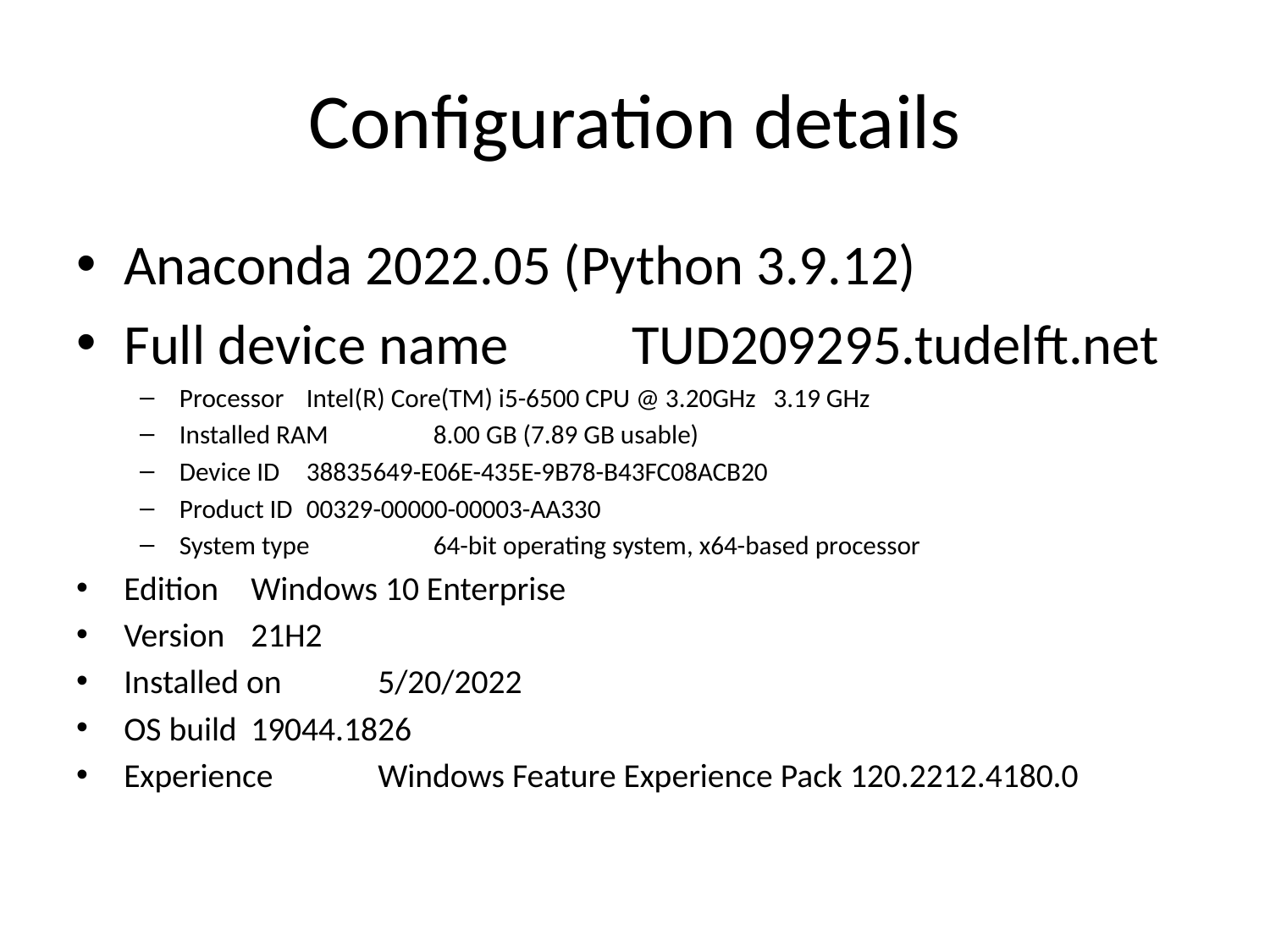

# Configuration details
Anaconda 2022.05 (Python 3.9.12)
Full device name	TUD209295.tudelft.net
Processor	Intel(R) Core(TM) i5-6500 CPU @ 3.20GHz   3.19 GHz
Installed RAM	8.00 GB (7.89 GB usable)
Device ID	38835649-E06E-435E-9B78-B43FC08ACB20
Product ID	00329-00000-00003-AA330
System type	64-bit operating system, x64-based processor
Edition	Windows 10 Enterprise
Version	21H2
Installed on	‎5/‎20/‎2022
OS build	19044.1826
Experience	Windows Feature Experience Pack 120.2212.4180.0